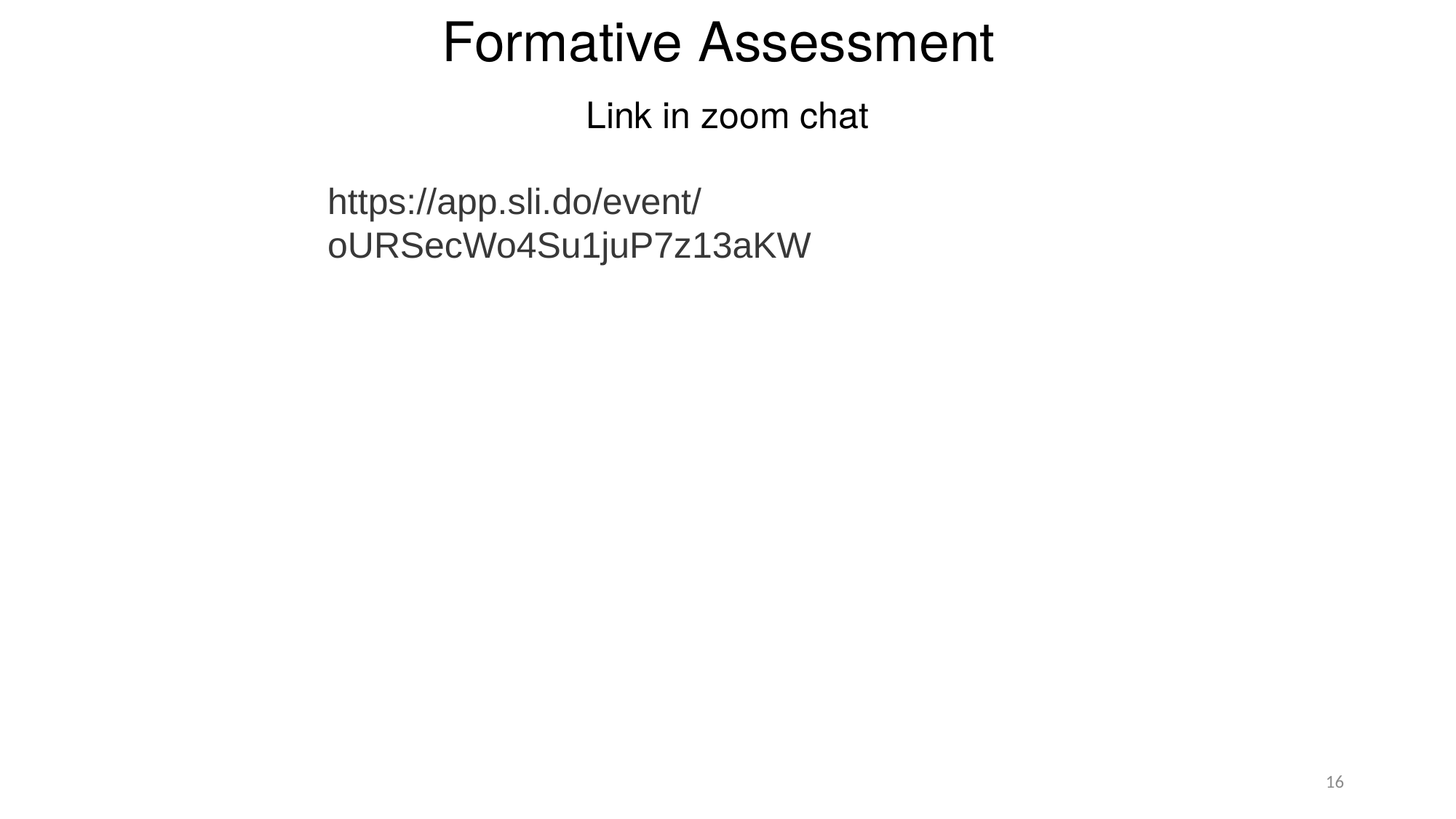

# Formative Assessment
Link in zoom chat
https://app.sli.do/event/oURSecWo4Su1juP7z13aKW
16